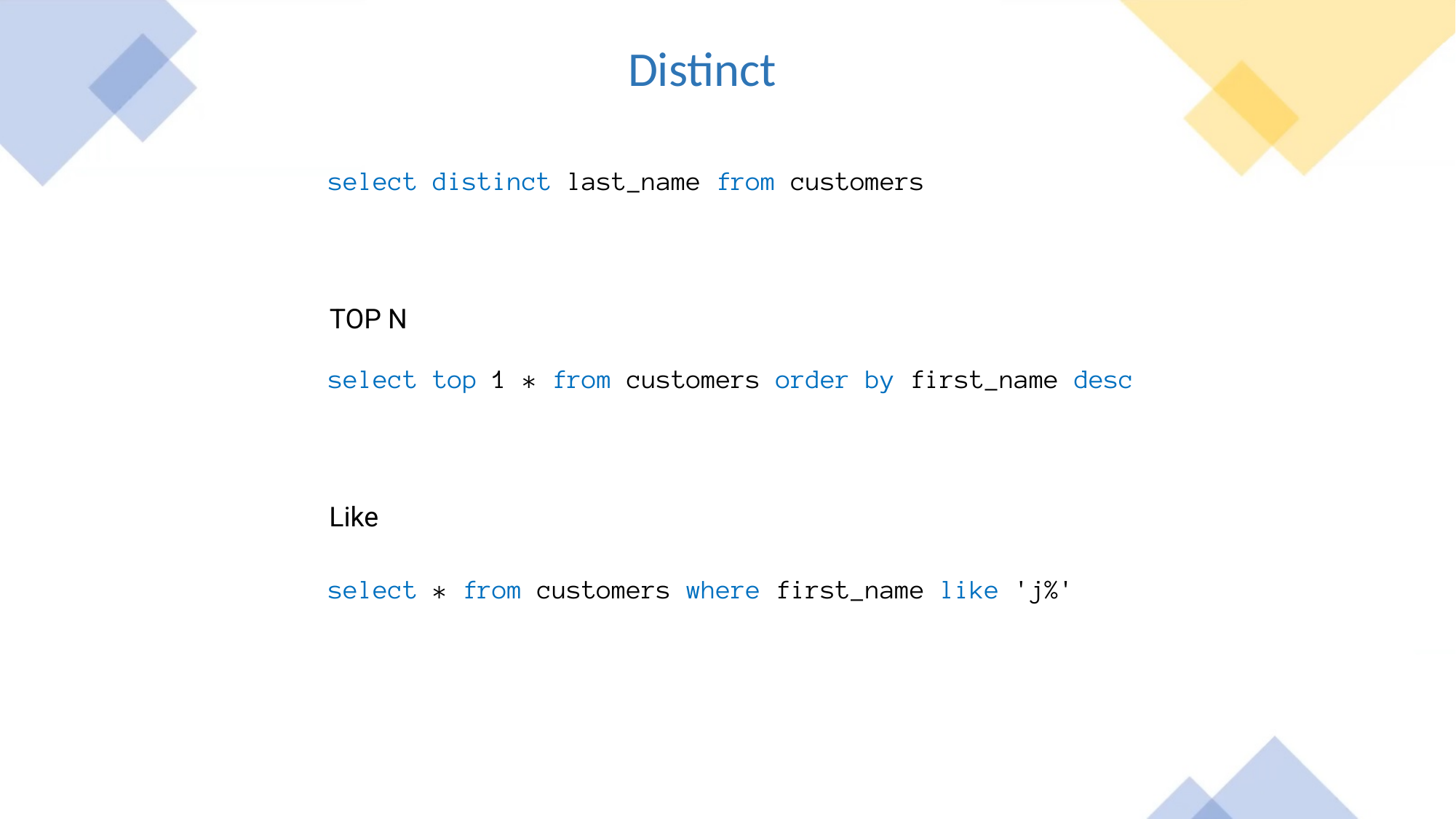

Distinct
select distinct last_name from customers
TOP N
select top 1 * from customers order by first_name desc
Like
select * from customers where first_name like 'j%'